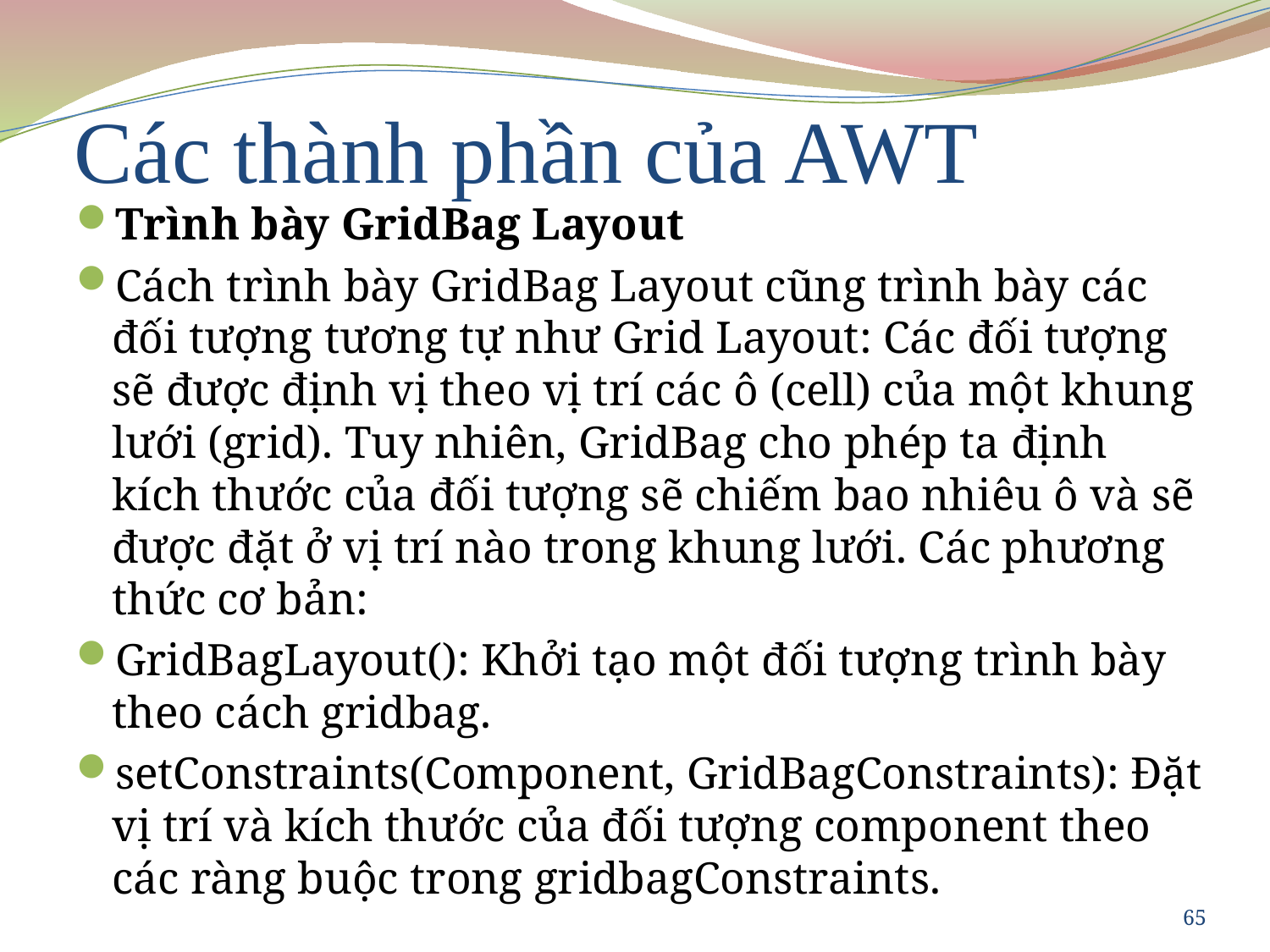

# Các thành phần của AWT
Trình bày GridBag Layout
Cách trình bày GridBag Layout cũng trình bày các đối tượng tương tự như Grid Layout: Các đối tượng sẽ được định vị theo vị trí các ô (cell) của một khung lưới (grid). Tuy nhiên, GridBag cho phép ta định kích thước của đối tượng sẽ chiếm bao nhiêu ô và sẽ được đặt ở vị trí nào trong khung lưới. Các phương thức cơ bản:
GridBagLayout(): Khởi tạo một đối tượng trình bày theo cách gridbag.
setConstraints(Component, GridBagConstraints): Đặt vị trí và kích thước của đối tượng component theo các ràng buộc trong gridbagConstraints.

65